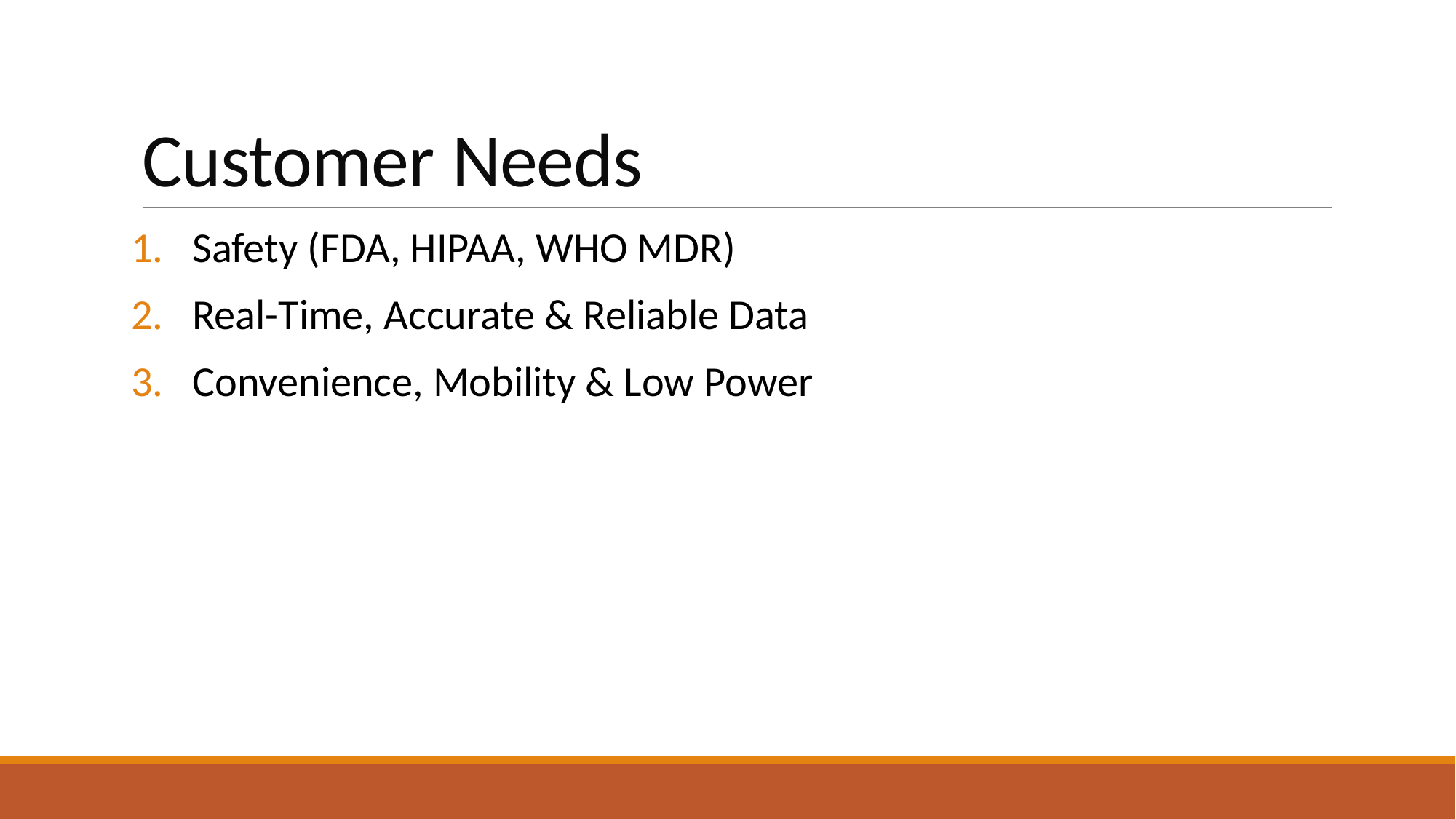

# Customer Needs
Safety (FDA, HIPAA, WHO MDR)
Real-Time, Accurate & Reliable Data
Convenience, Mobility & Low Power